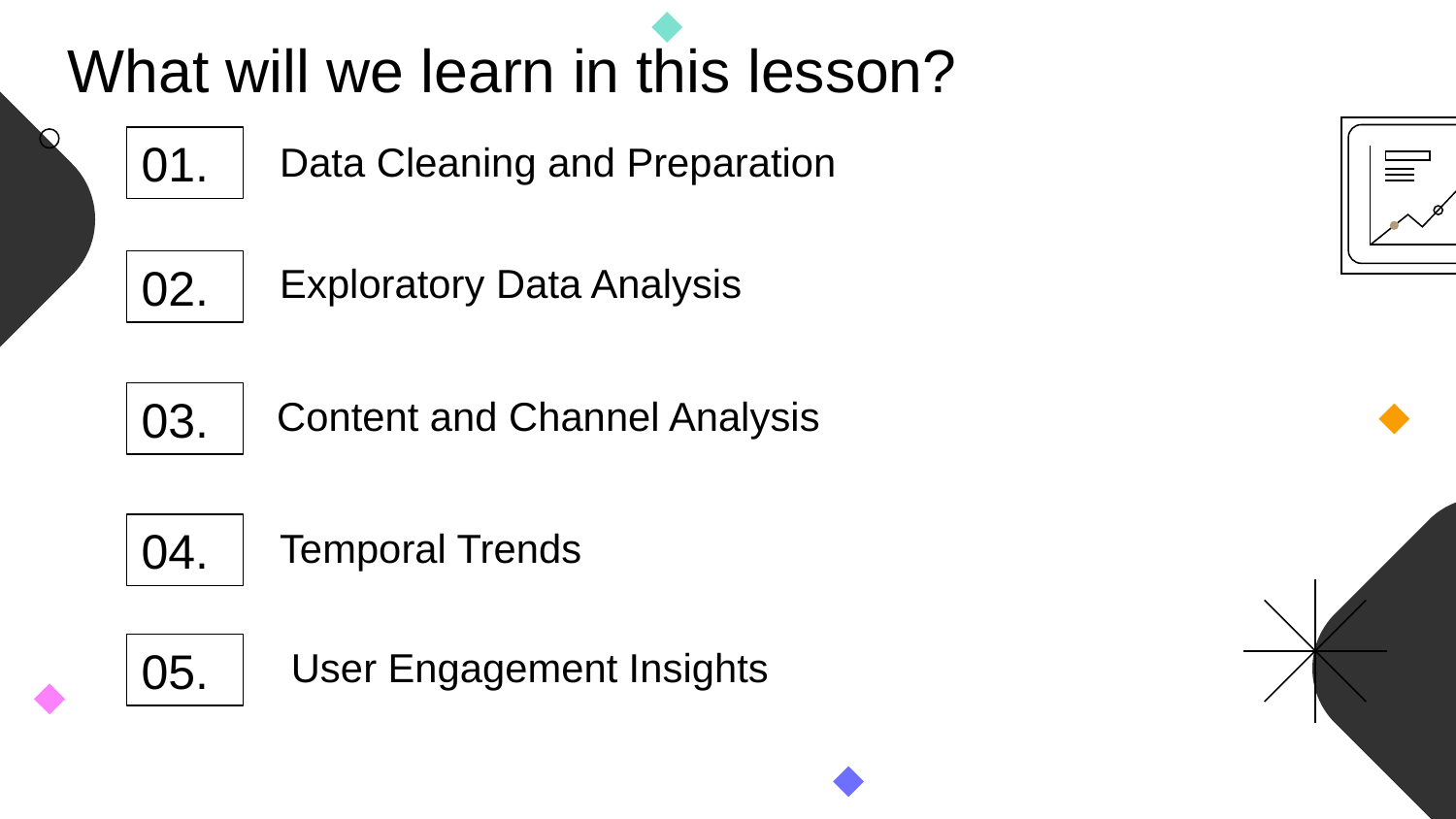

# What will we learn in this lesson?

01.
Data Cleaning and Preparation
Exploratory Data Analysis
02.
03.
Content and Channel Analysis
04.
Temporal Trends
05.
User Engagement Insights